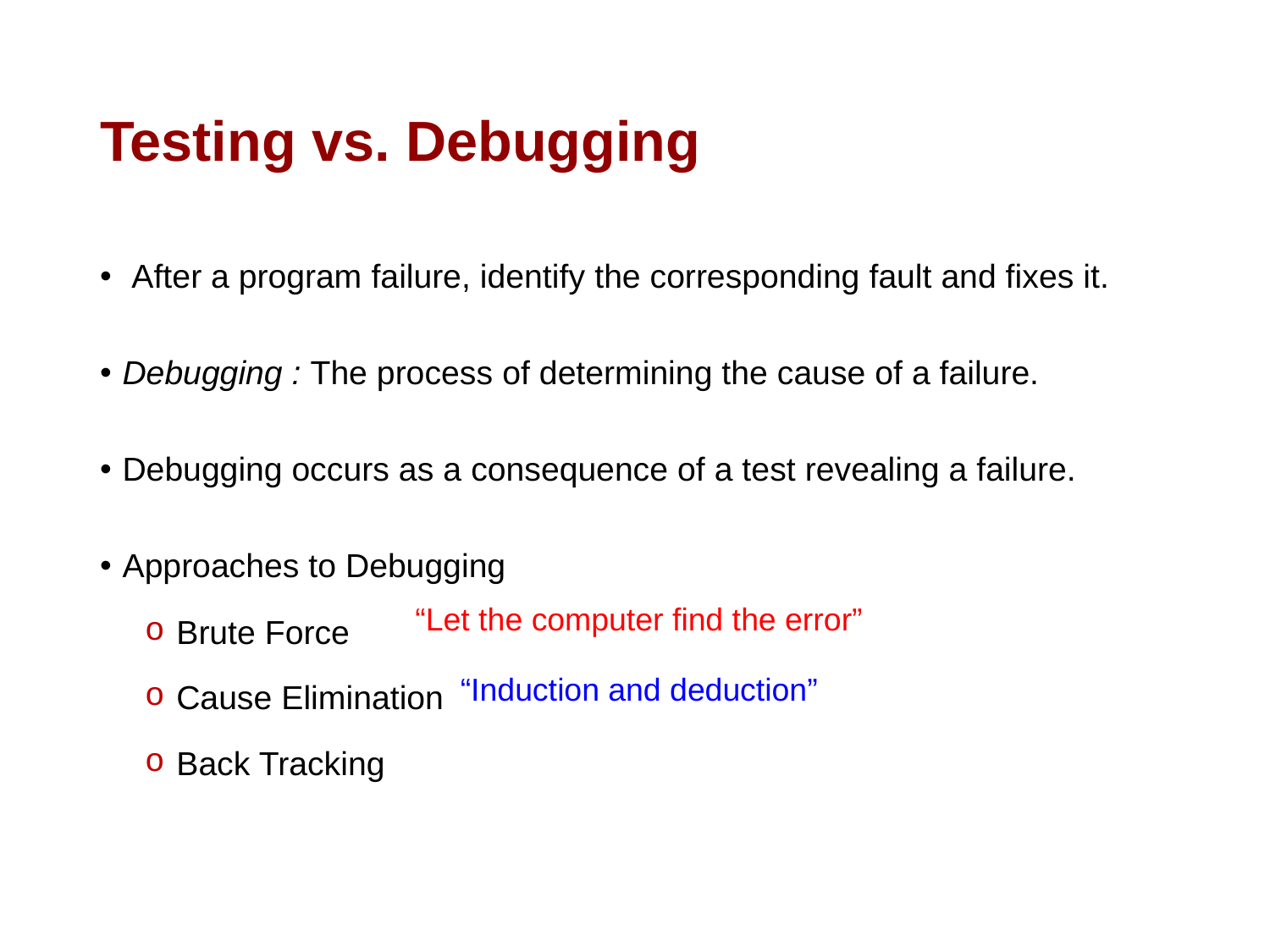

# Testing vs. Debugging
 After a program failure, identify the corresponding fault and fixes it.

Debugging : The process of determining the cause of a failure.

Debugging occurs as a consequence of a test revealing a failure.

Approaches to Debugging
 Brute Force
 Cause Elimination
 Back Tracking
“Let the computer find the error”
“Induction and deduction”